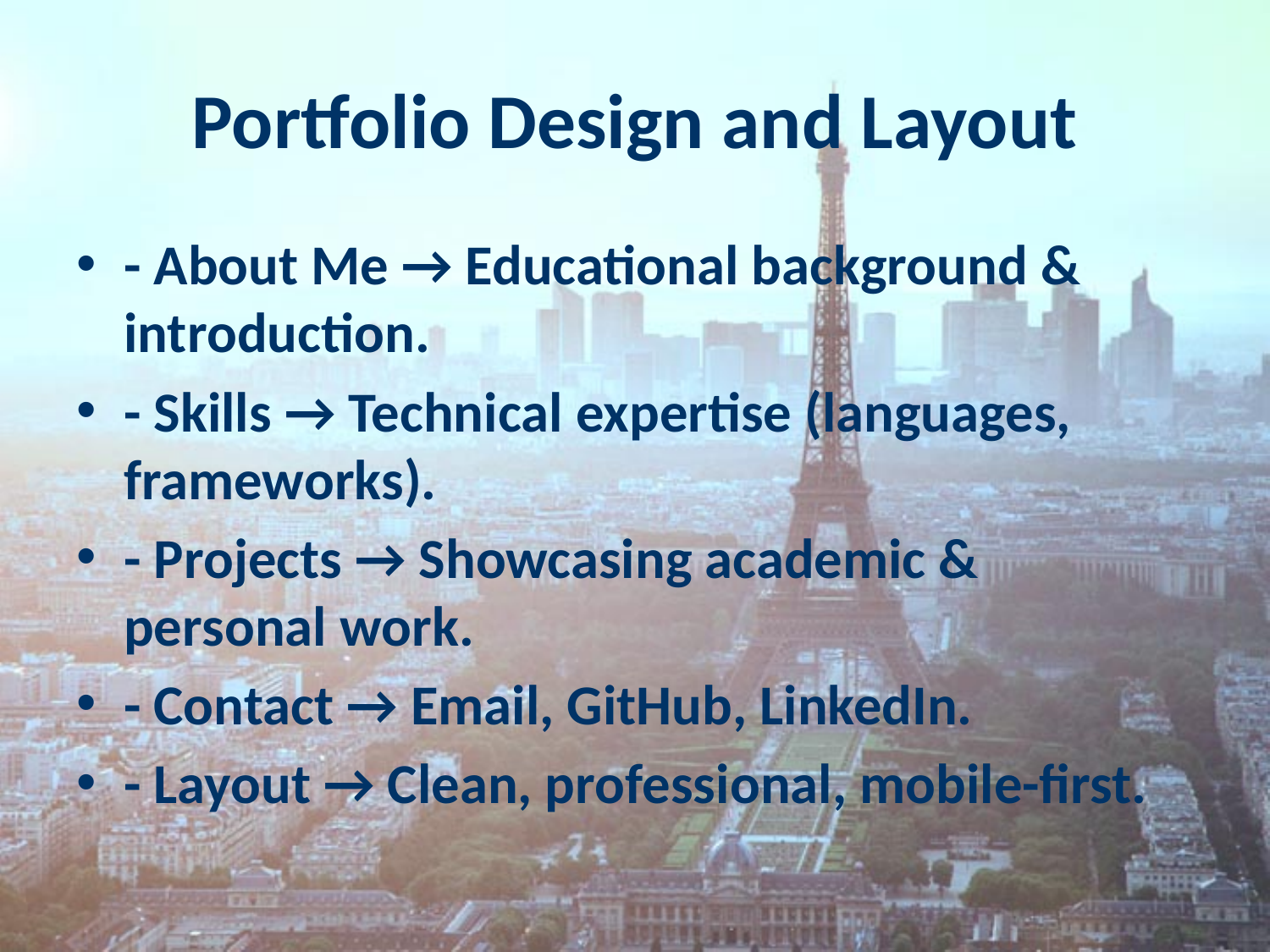

# Portfolio Design and Layout
- About Me → Educational background & introduction.
- Skills → Technical expertise (languages, frameworks).
- Projects → Showcasing academic & personal work.
- Contact → Email, GitHub, LinkedIn.
- Layout → Clean, professional, mobile-first.